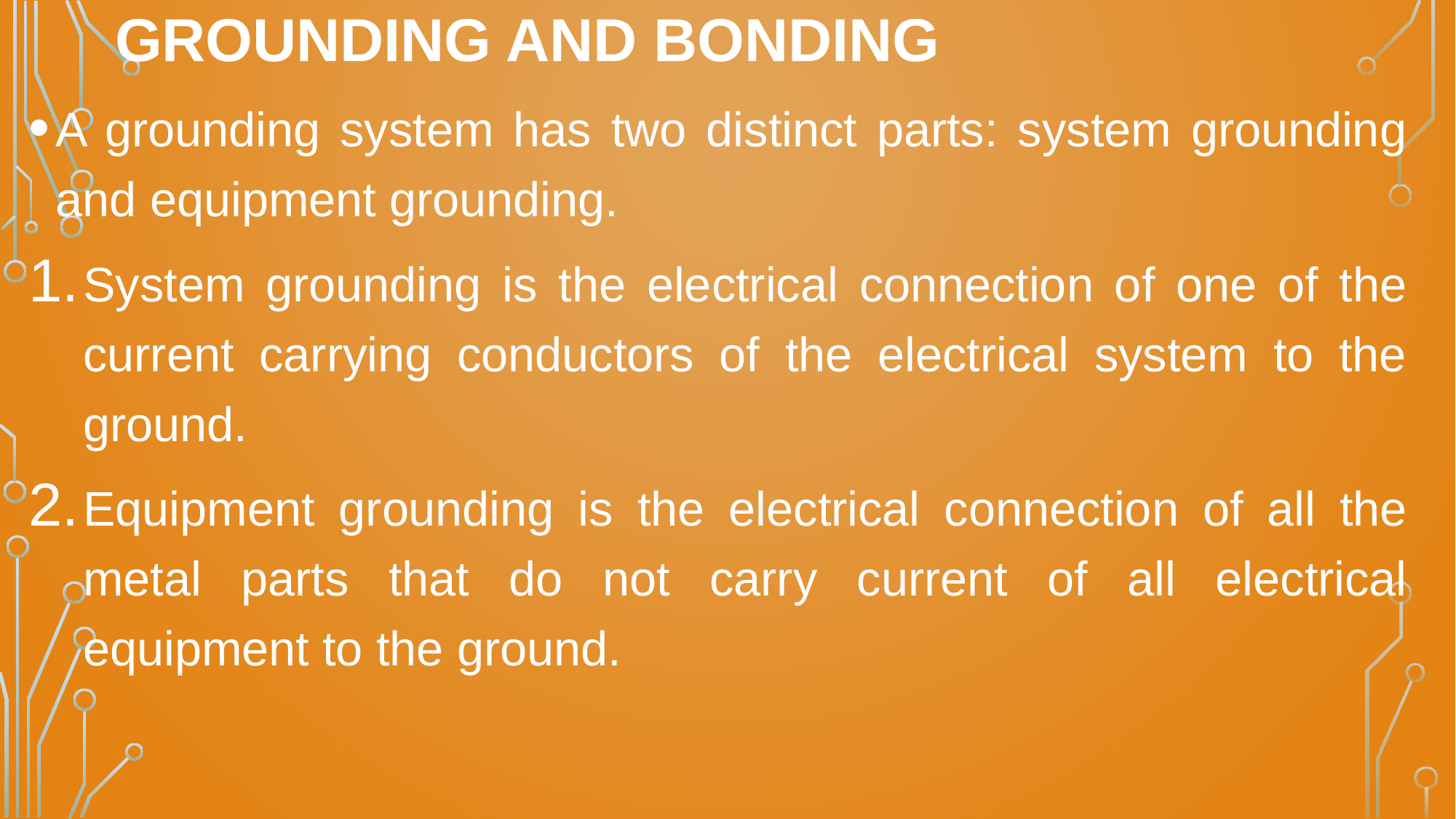

# Grounding and bonding
A grounding system has two distinct parts: system grounding and equipment grounding.
System grounding is the electrical connection of one of the current carrying conductors of the electrical system to the ground.
Equipment grounding is the electrical connection of all the metal parts that do not carry current of all electrical equipment to the ground.